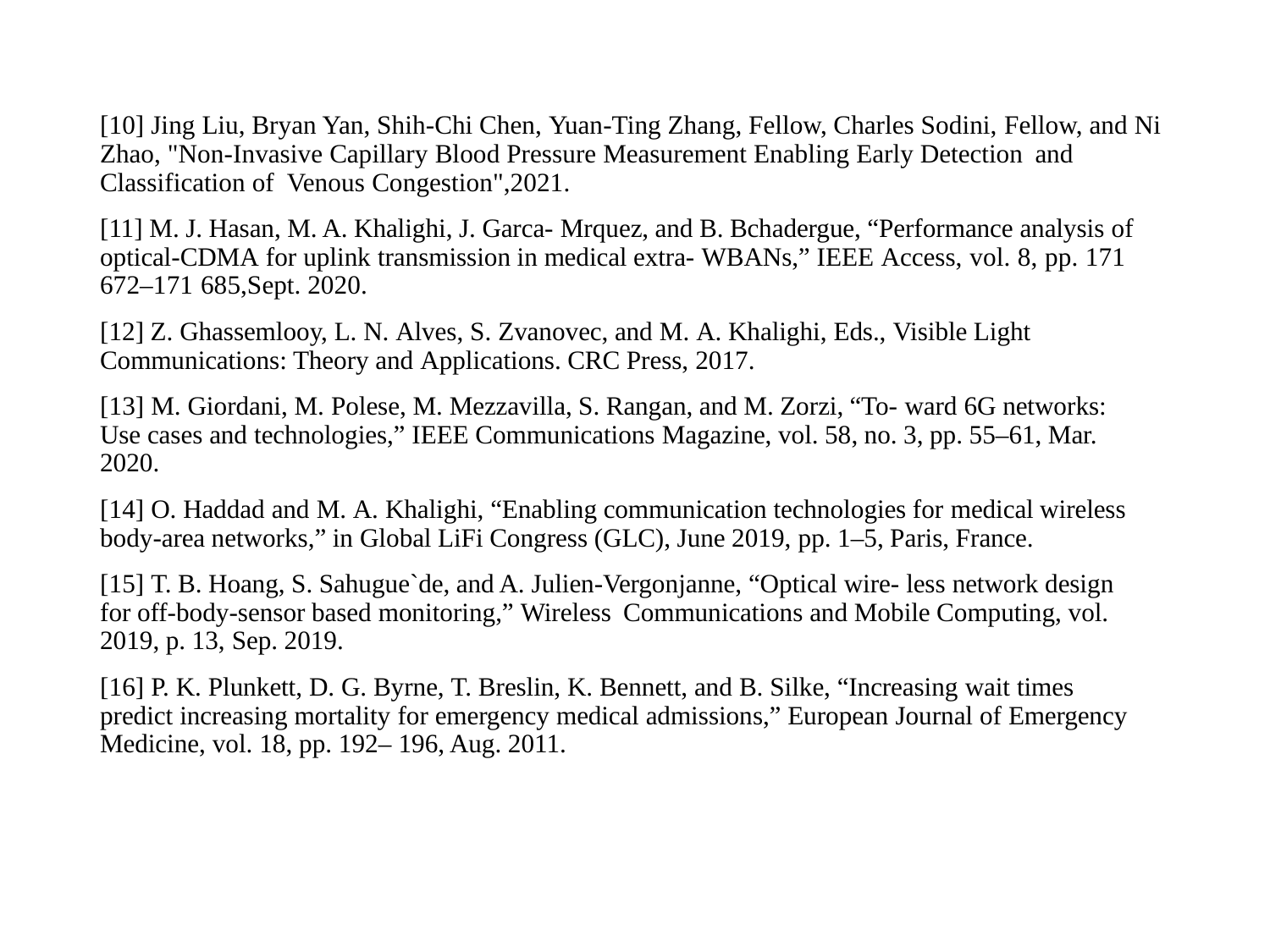

[10] Jing Liu, Bryan Yan, Shih-Chi Chen, Yuan-Ting Zhang, Fellow, Charles Sodini, Fellow, and Ni Zhao, "Non-Invasive Capillary Blood Pressure Measurement Enabling Early Detection and Classification of  Venous Congestion",2021.
[11] M. J. Hasan, M. A. Khalighi, J. Garca- Mrquez, and B. Bchadergue, “Performance analysis of optical-CDMA for uplink transmission in medical extra- WBANs,” IEEE Access, vol. 8, pp. 171 672–171 685,Sept. 2020.
[12] Z. Ghassemlooy, L. N. Alves, S. Zvanovec, and M. A. Khalighi, Eds., Visible Light Communications: Theory and Applications. CRC Press, 2017.
[13] M. Giordani, M. Polese, M. Mezzavilla, S. Rangan, and M. Zorzi, “To- ward 6G networks: Use cases and technologies,” IEEE Communications Magazine, vol. 58, no. 3, pp. 55–61, Mar. 2020.
[14] O. Haddad and M. A. Khalighi, “Enabling communication technologies for medical wireless body-area networks,” in Global LiFi Congress (GLC), June 2019, pp. 1–5, Paris, France.
[15] T. B. Hoang, S. Sahugue`de, and A. Julien-Vergonjanne, “Optical wire- less network design for off-body-sensor based monitoring,” Wireless Communications and Mobile Computing, vol. 2019, p. 13, Sep. 2019.
[16] P. K. Plunkett, D. G. Byrne, T. Breslin, K. Bennett, and B. Silke, “Increasing wait times predict increasing mortality for emergency medical admissions,” European Journal of Emergency Medicine, vol. 18, pp. 192– 196, Aug. 2011.